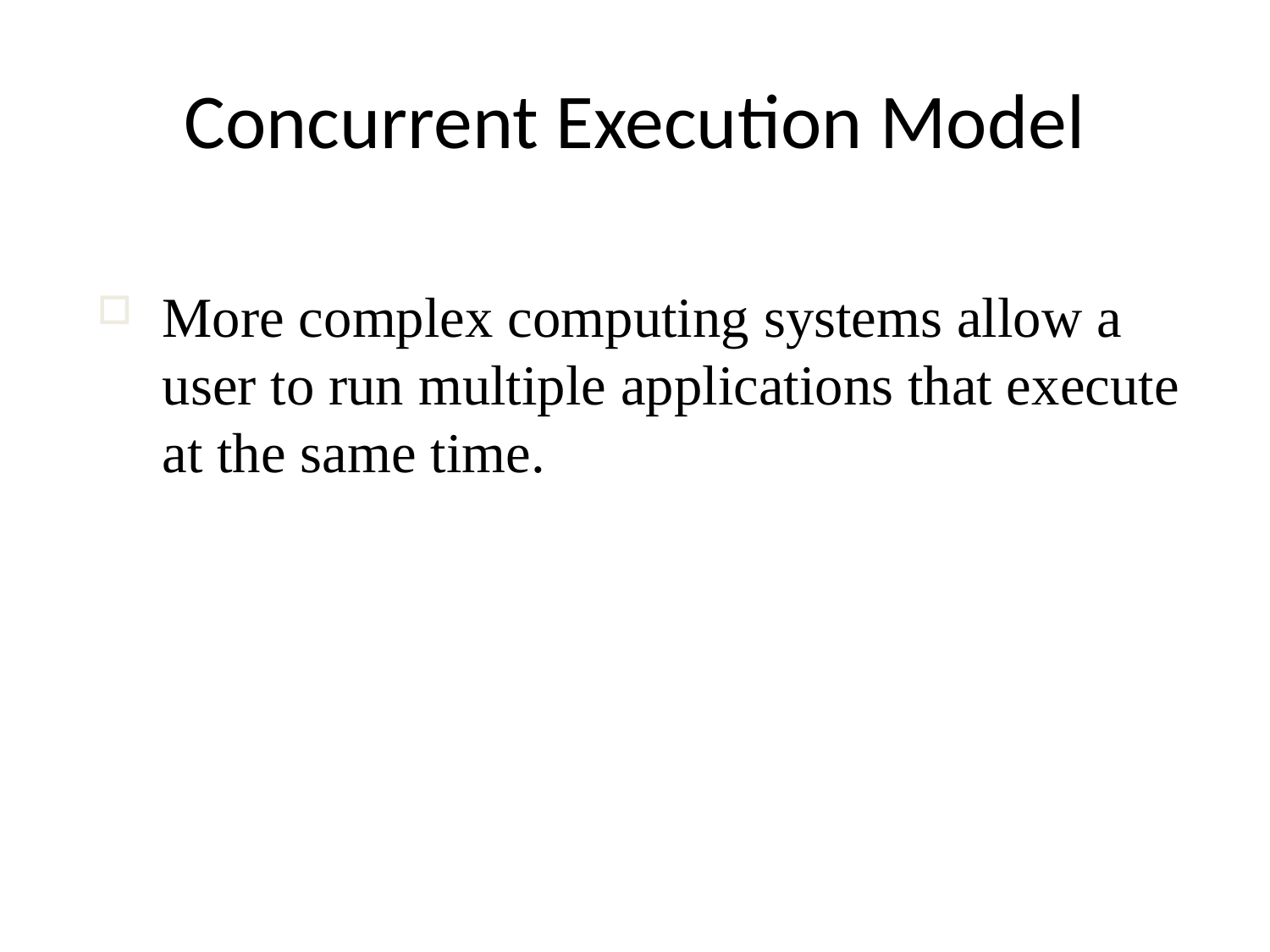

# Concurrent Execution Model

More complex computing systems allow a user to run multiple applications that execute at the same time.